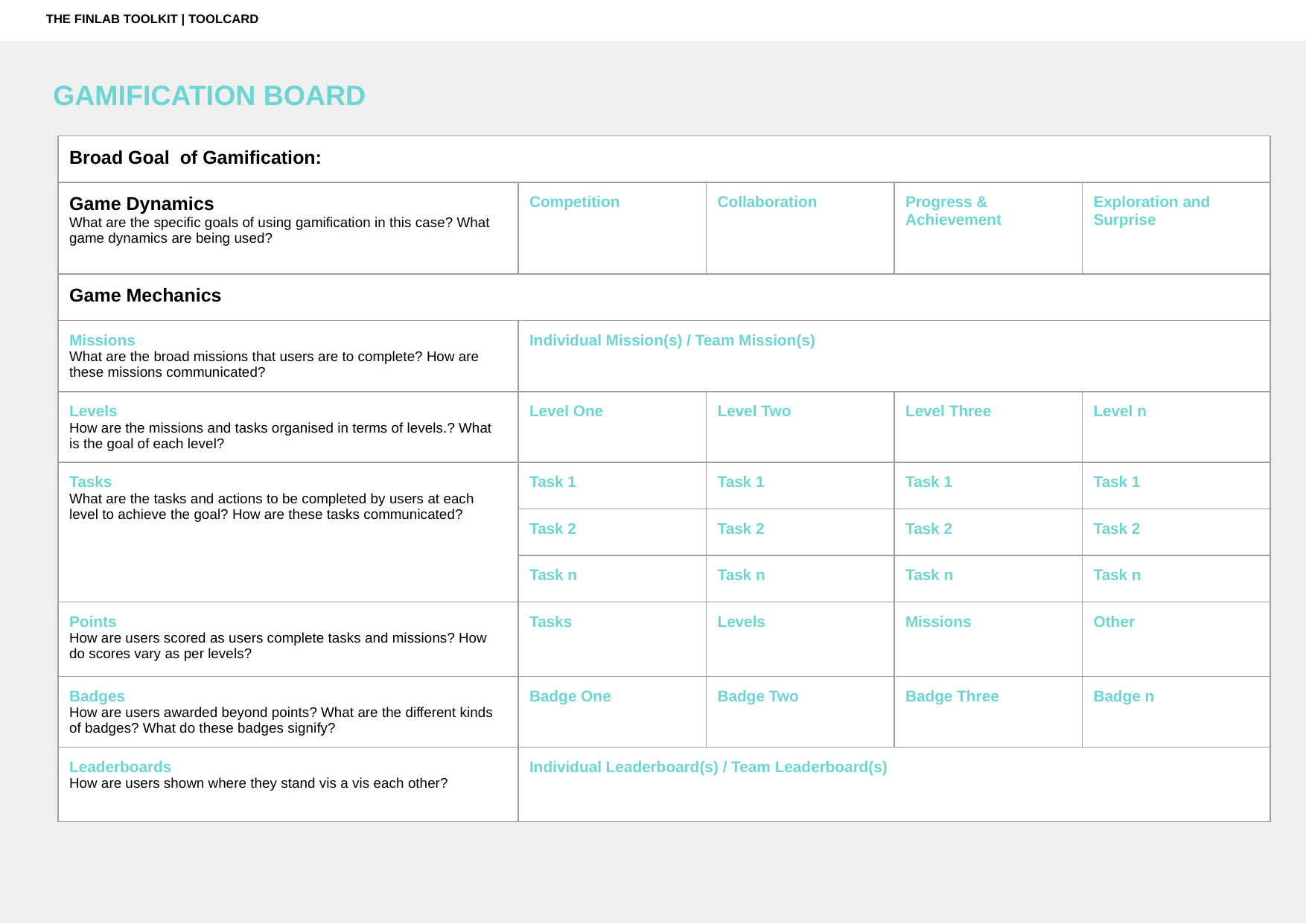

THE FINLAB TOOLKIT | TOOLCARD

GAMIFICATION BOARD
| Broad Goal of Gamification: |  |  |  |  |
| --- | --- | --- | --- | --- |
| Game Dynamics What are the specific goals of using gamification in this case? What game dynamics are being used? | Competition | Collaboration | Progress & Achievement | Exploration and Surprise |
| Game Mechanics |  |  |  |  |
| Missions What are the broad missions that users are to complete? How are these missions communicated? | Individual Mission(s) / Team Mission(s) |  |  |  |
| Levels How are the missions and tasks organised in terms of levels.? What is the goal of each level? | Level One | Level Two | Level Three | Level n |
| Tasks What are the tasks and actions to be completed by users at each level to achieve the goal? How are these tasks communicated? | Task 1 | Task 1 | Task 1 | Task 1 |
|  | Task 2 | Task 2 | Task 2 | Task 2 |
|  | Task n | Task n | Task n | Task n |
| Points How are users scored as users complete tasks and missions? How do scores vary as per levels? | Tasks | Levels | Missions | Other |
| Badges How are users awarded beyond points? What are the different kinds of badges? What do these badges signify? | Badge One | Badge Two | Badge Three | Badge n |
| Leaderboards How are users shown where they stand vis a vis each other? | Individual Leaderboard(s) / Team Leaderboard(s) |  |  |  |